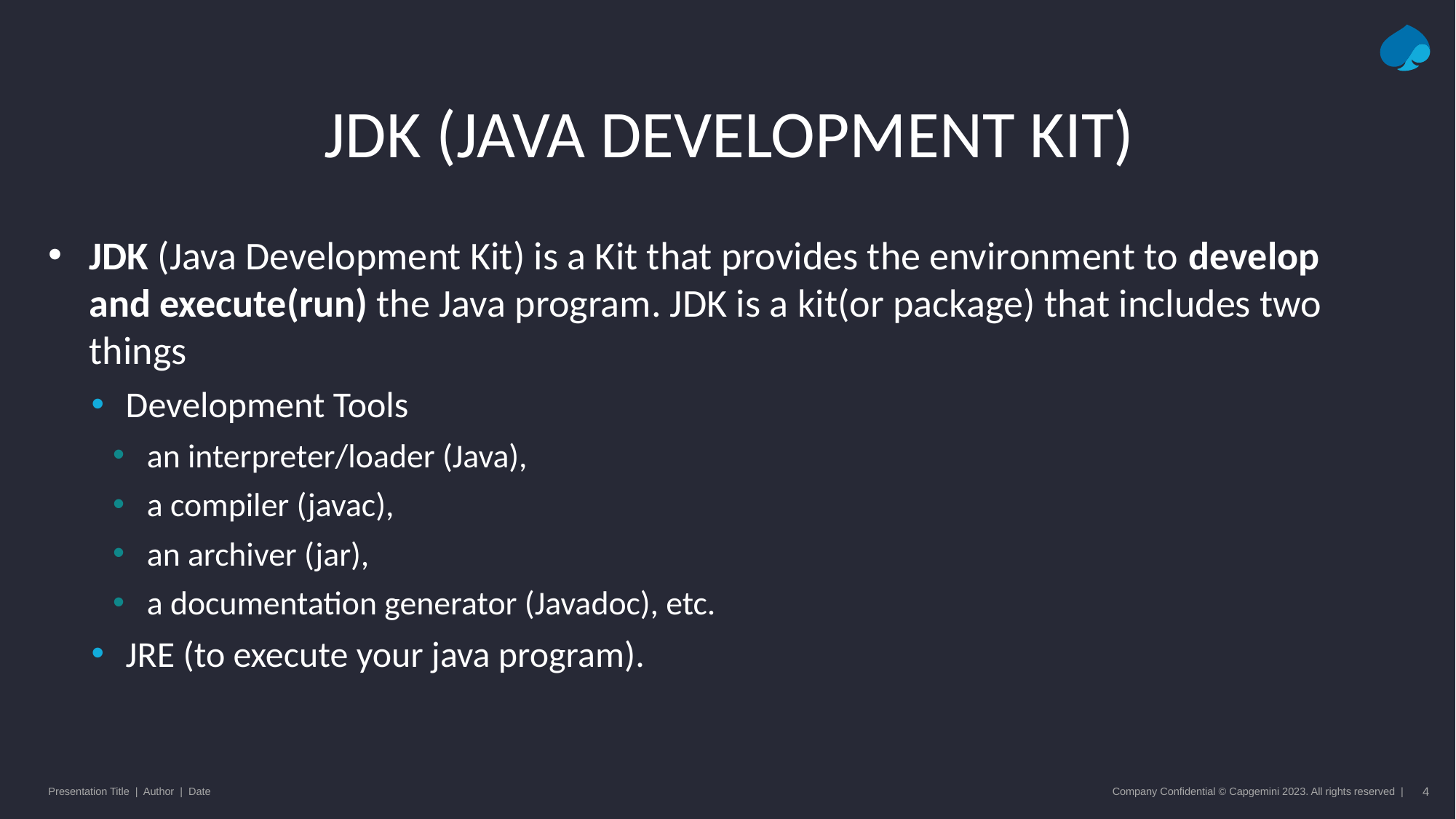

# JDK (JAVA DEVELOPMENT KIT)
JDK (Java Development Kit) is a Kit that provides the environment to develop and execute(run) the Java program. JDK is a kit(or package) that includes two things
Development Tools
an interpreter/loader (Java),
a compiler (javac),
an archiver (jar),
a documentation generator (Javadoc), etc.
JRE (to execute your java program).